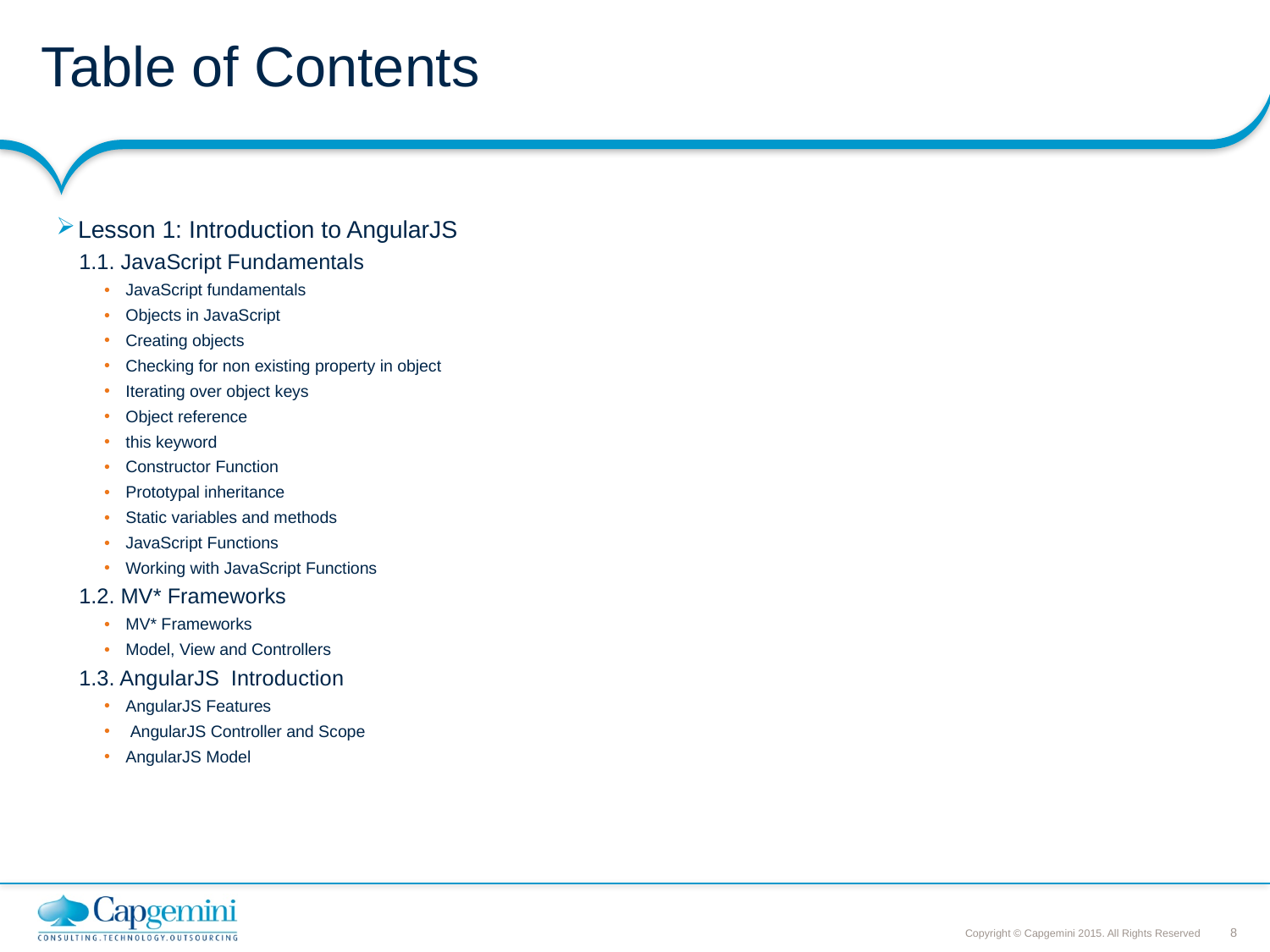

# Table of Contents
Lesson 1: Introduction to AngularJS
1.1. JavaScript Fundamentals
JavaScript fundamentals
Objects in JavaScript
Creating objects
Checking for non existing property in object
Iterating over object keys
Object reference
this keyword
Constructor Function
Prototypal inheritance
Static variables and methods
JavaScript Functions
Working with JavaScript Functions
1.2. MV* Frameworks
MV* Frameworks
Model, View and Controllers
1.3. AngularJS  Introduction
AngularJS Features
 AngularJS Controller and Scope
AngularJS Model